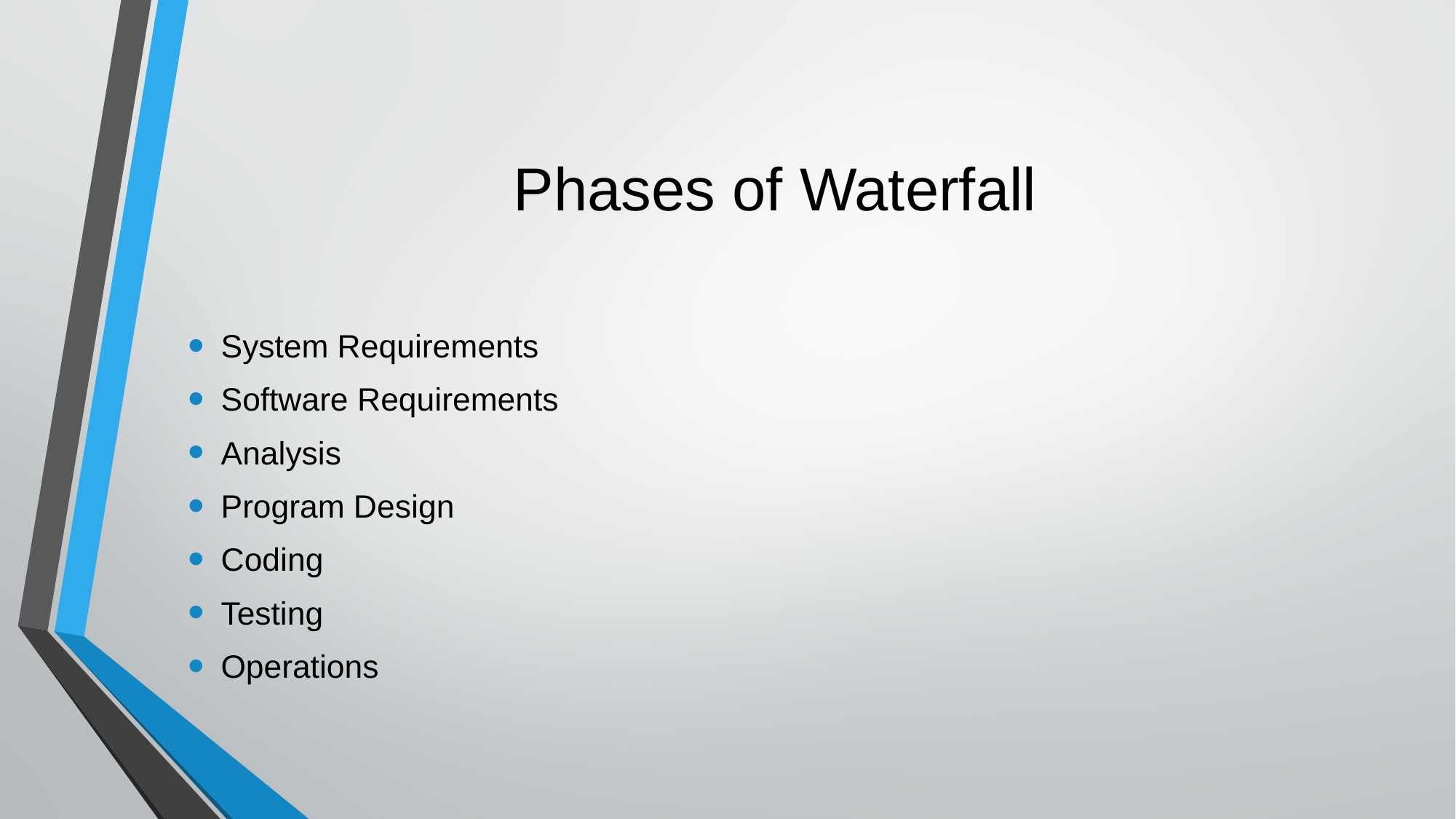

# Phases of Waterfall
System Requirements
Software Requirements
Analysis
Program Design
Coding
Testing
Operations